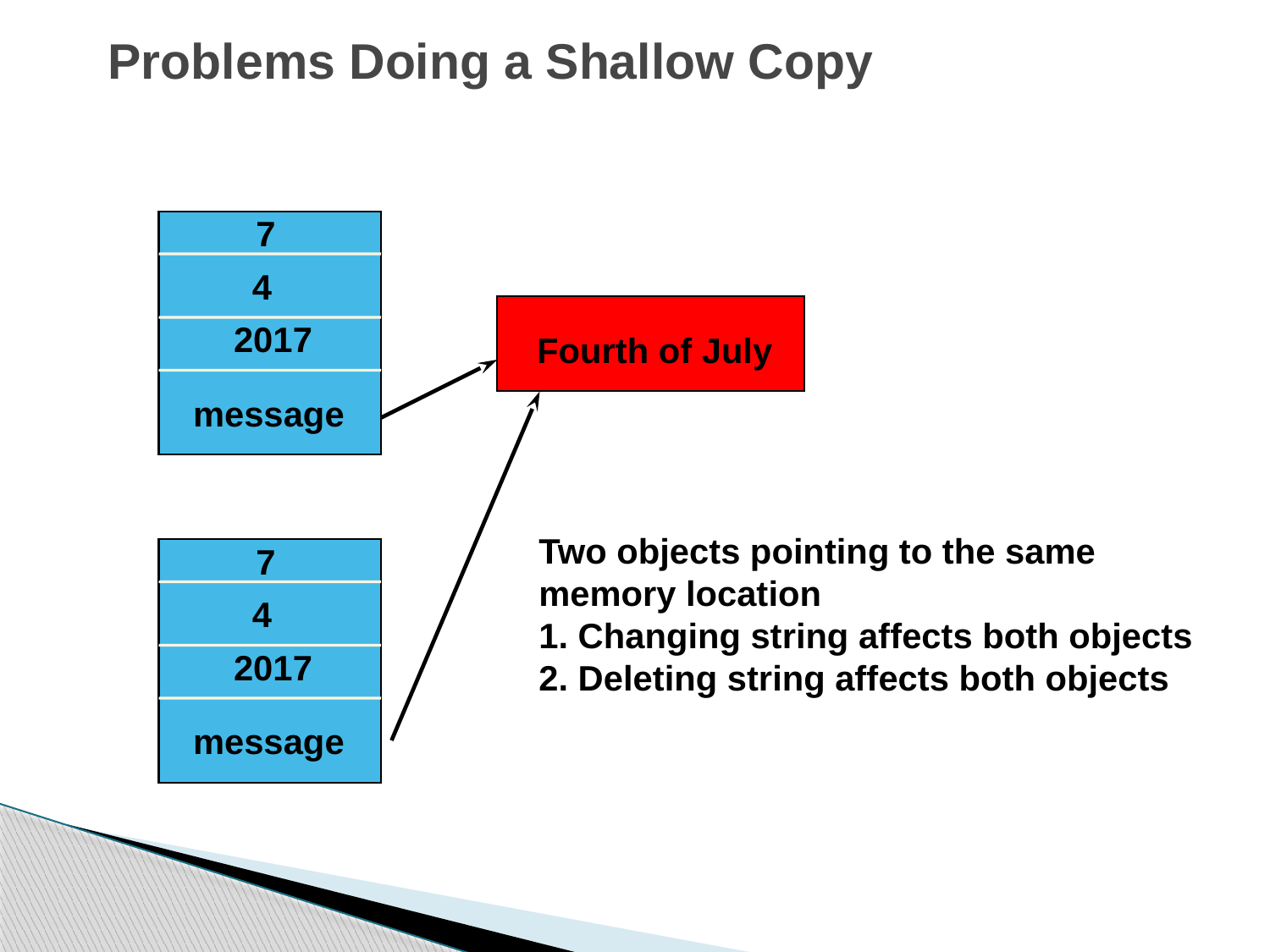

# Problems Doing a Shallow Copy

 7

 4

 2017

message

Fourth of July

 7

 4

 2017

message
Two objects pointing to the same
memory location
1. Changing string affects both objects
2. Deleting string affects both objects